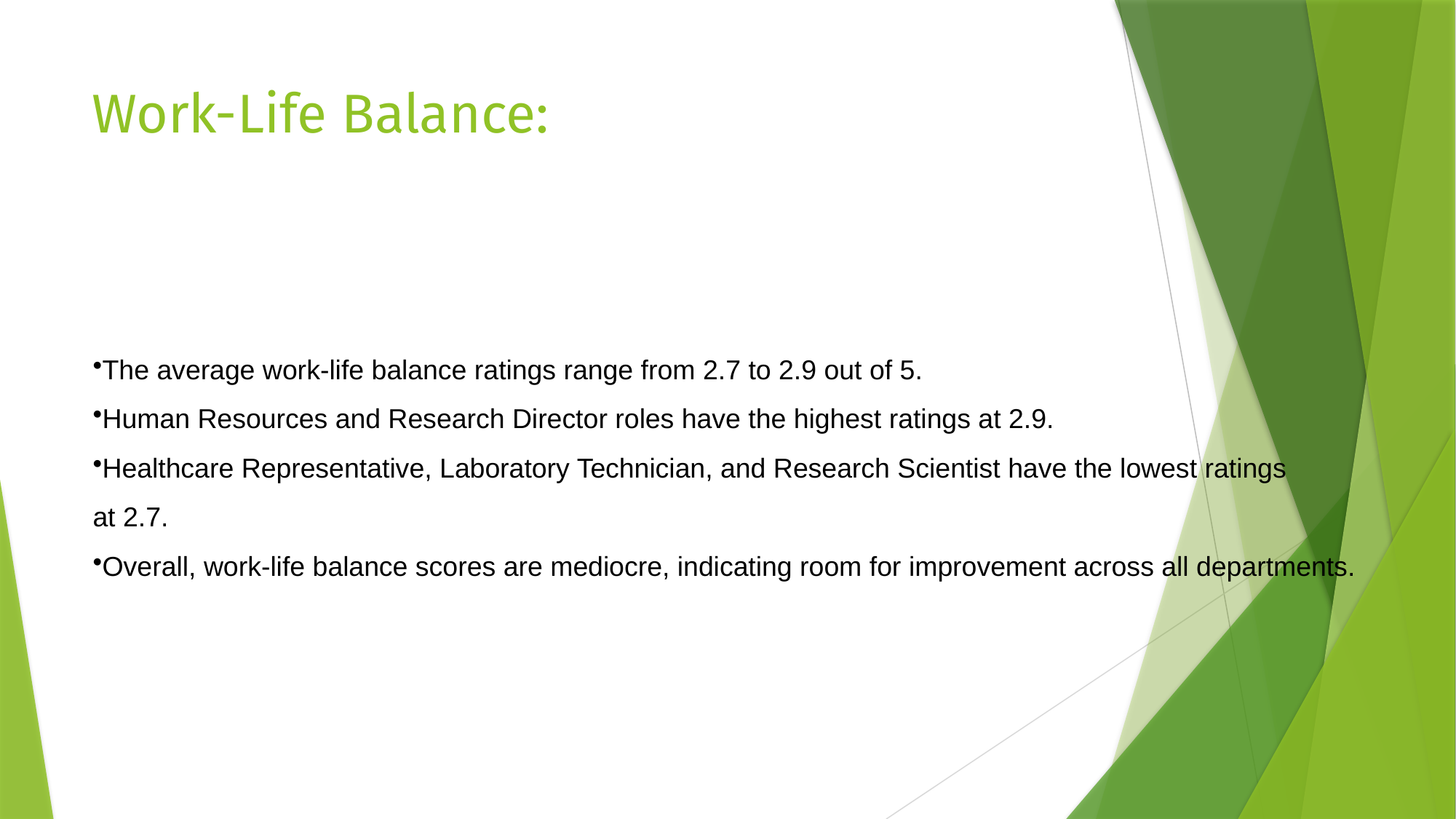

# Work-Life Balance:

The average work-life balance ratings range from 2.7 to 2.9 out of 5.
Human Resources and Research Director roles have the highest ratings at 2.9.
Healthcare Representative, Laboratory Technician, and Research Scientist have the lowest ratings         at 2.7.
Overall, work-life balance scores are mediocre, indicating room for improvement across all departments.